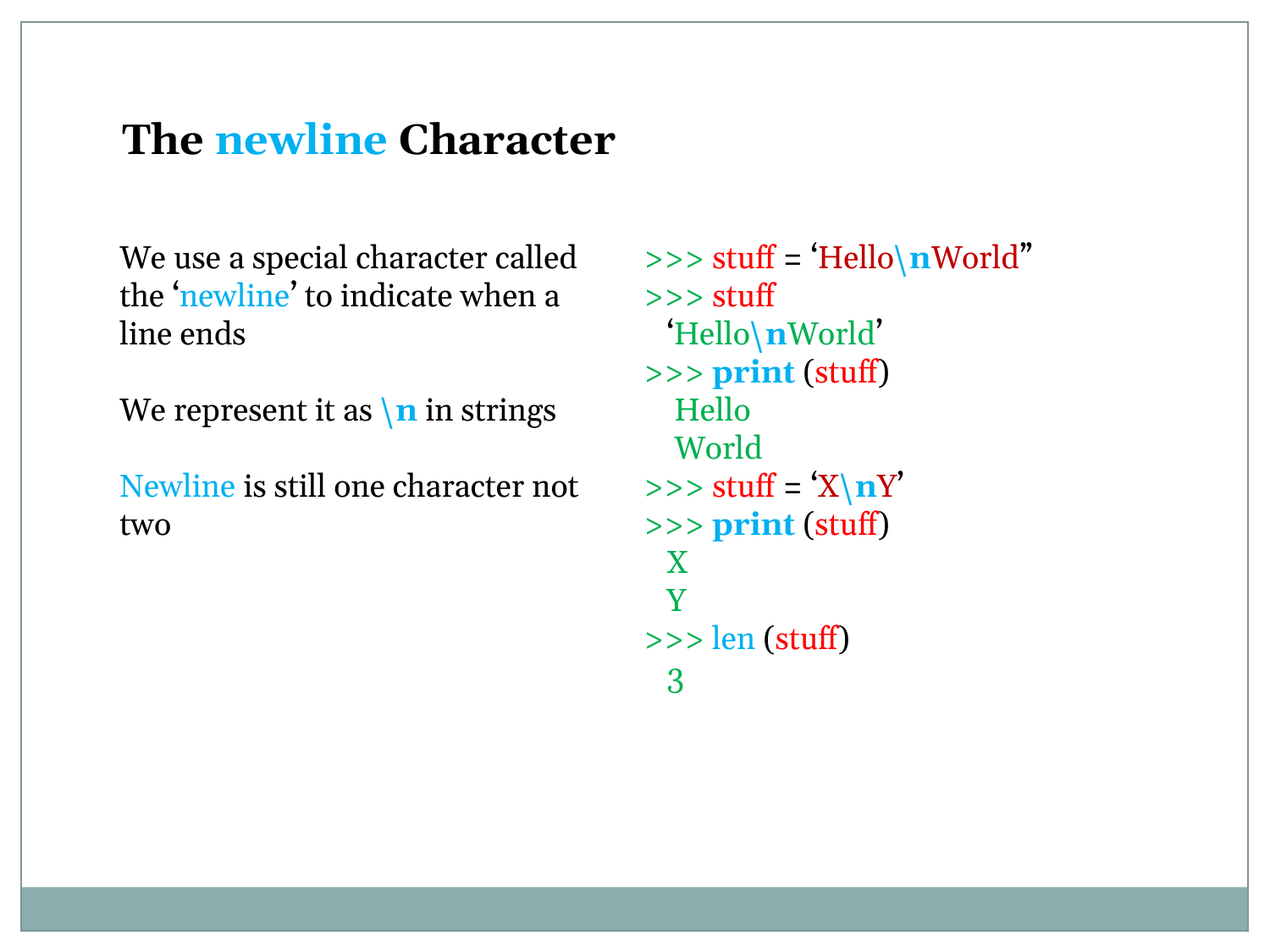

The newline Character
We use a special character called the ‘newline’ to indicate when a line ends

We represent it as \n in strings

Newline is still one character not two
>>> stuff = ‘Hello\nWorld”
>>> stuff
   ‘Hello\nWorld’
>>> print (stuff)
    Hello
    World
>>> stuff = ‘X\nY’
>>> print (stuff)
   X
   Y
>>> len (stuff)
   3